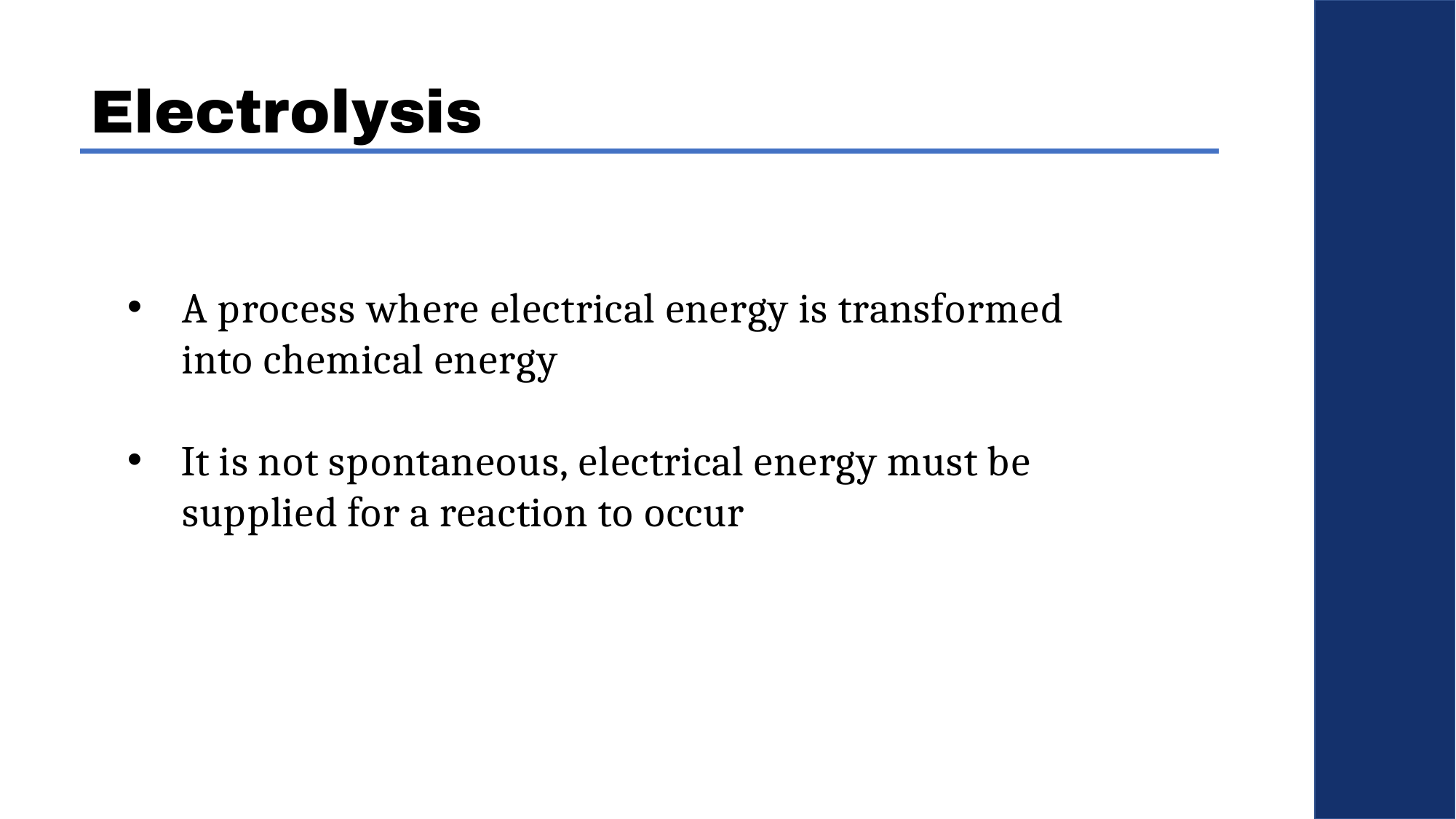

Electrolysis
A process where electrical energy is transformed into chemical energy

It is not spontaneous, electrical energy must be supplied for a reaction to occur